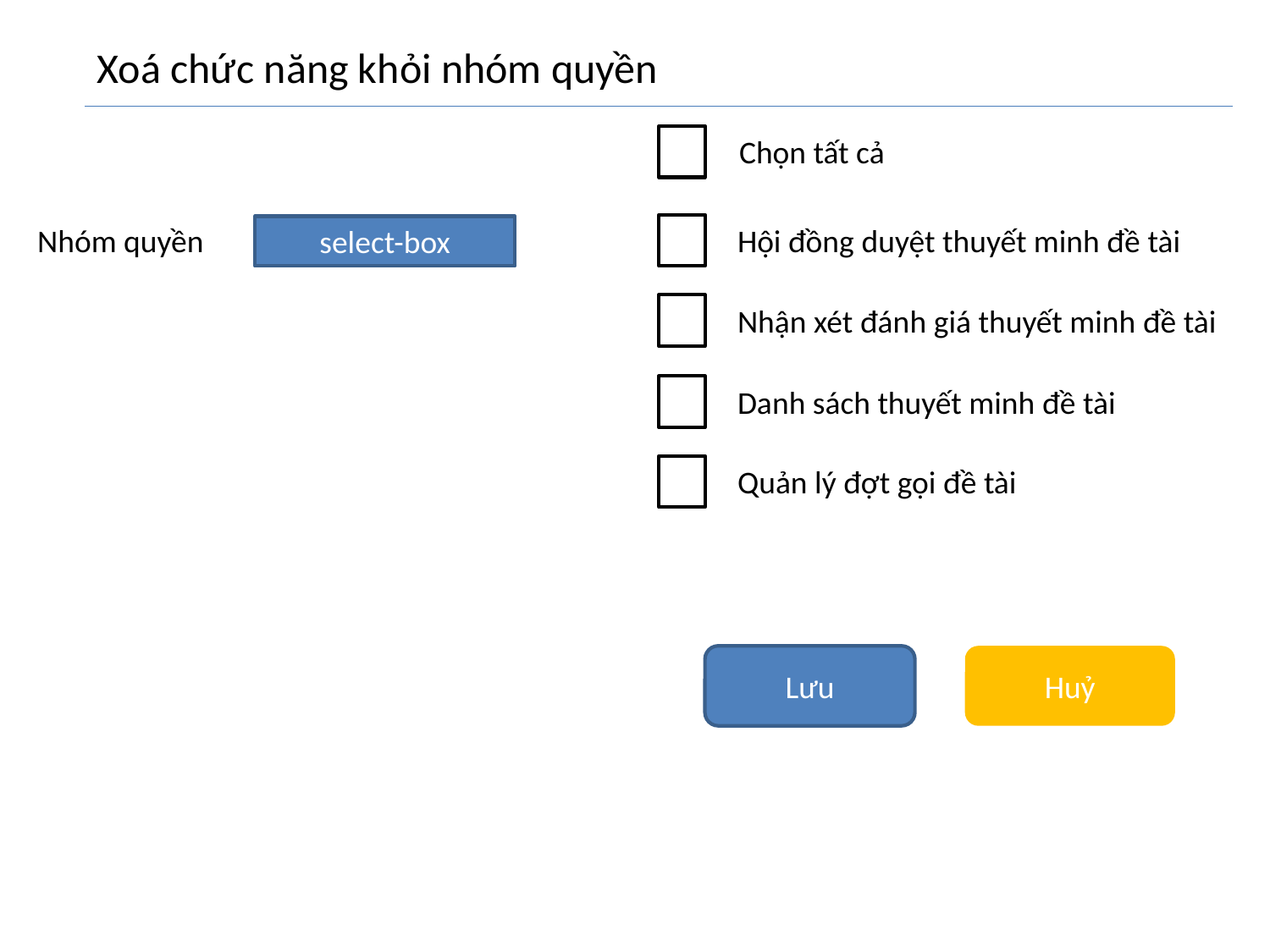

Xoá chức năng khỏi nhóm quyền

Chọn tất cả
Nhóm quyền

Hội đồng duyệt thuyết minh đề tài
select-box

Nhận xét đánh giá thuyết minh đề tài

Danh sách thuyết minh đề tài

Quản lý đợt gọi đề tài
Lưu
Huỷ